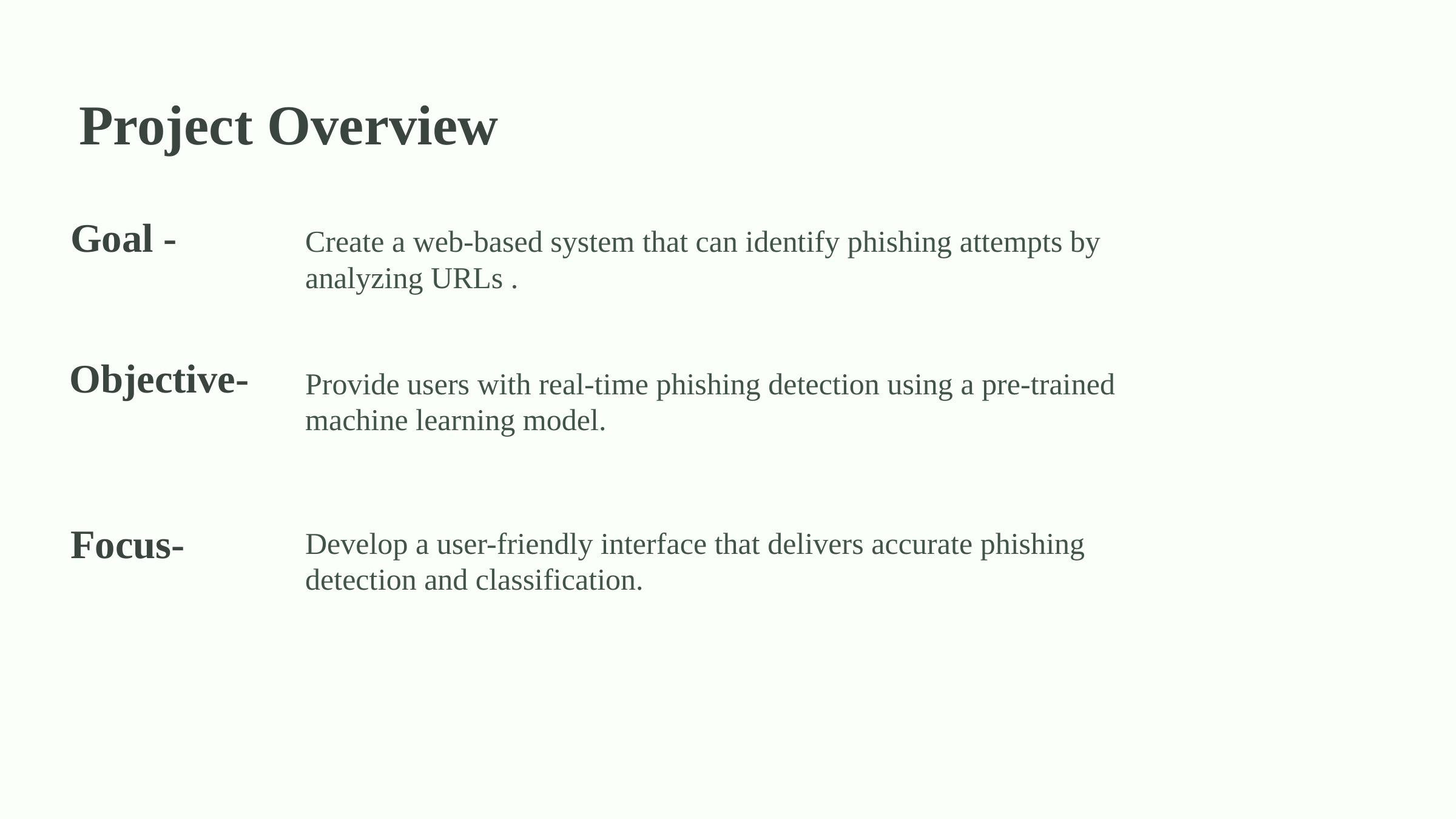

Project Overview
Create a web-based system that can identify phishing attempts by analyzing URLs .
Goal -
Provide users with real-time phishing detection using a pre-trained machine learning model.
Objective-
Develop a user-friendly interface that delivers accurate phishing detection and classification.
Focus-